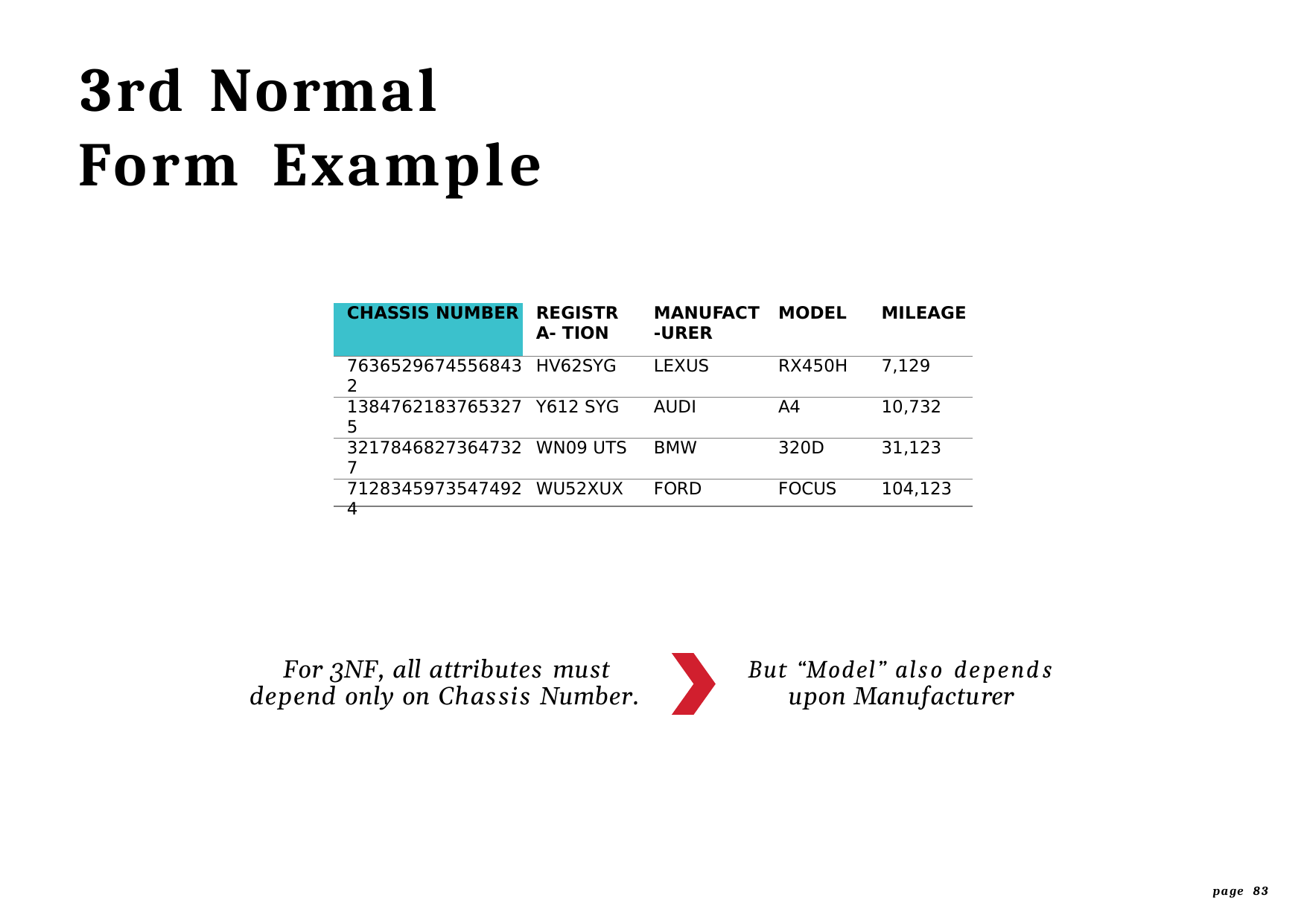

# 3rd	Normal
Form	Example
| CHASSIS NUMBER | REGISTRA- TION | MANUFACT -URER | MODEL | MILEAGE |
| --- | --- | --- | --- | --- |
| 76365296745568432 | HV62SYG | LEXUS | RX450H | 7,129 |
| 13847621837653275 | Y612 SYG | AUDI | A4 | 10,732 |
| 32178468273647327 | WN09 UTS | BMW | 320D | 31,123 |
| 71283459735474924 | WU52XUX | FORD | FOCUS | 104,123 |

For 3NF, all attributes must depend only on Chassis Number.
But “Model” also  depends upon Manufacturer
page   83